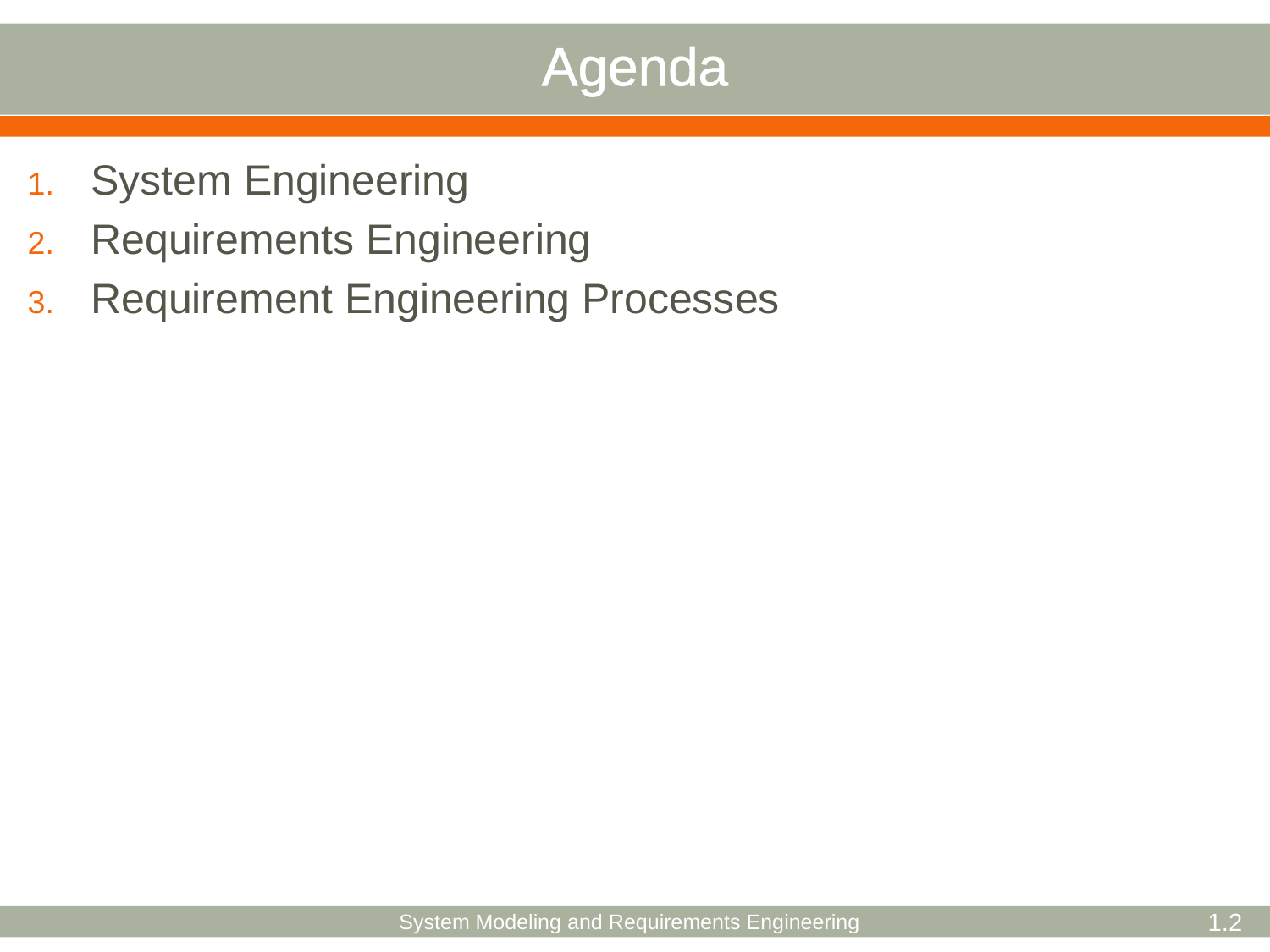

# Agenda
System Engineering
Requirements Engineering
Requirement Engineering Processes
System Modeling and Requirements Engineering
1.2